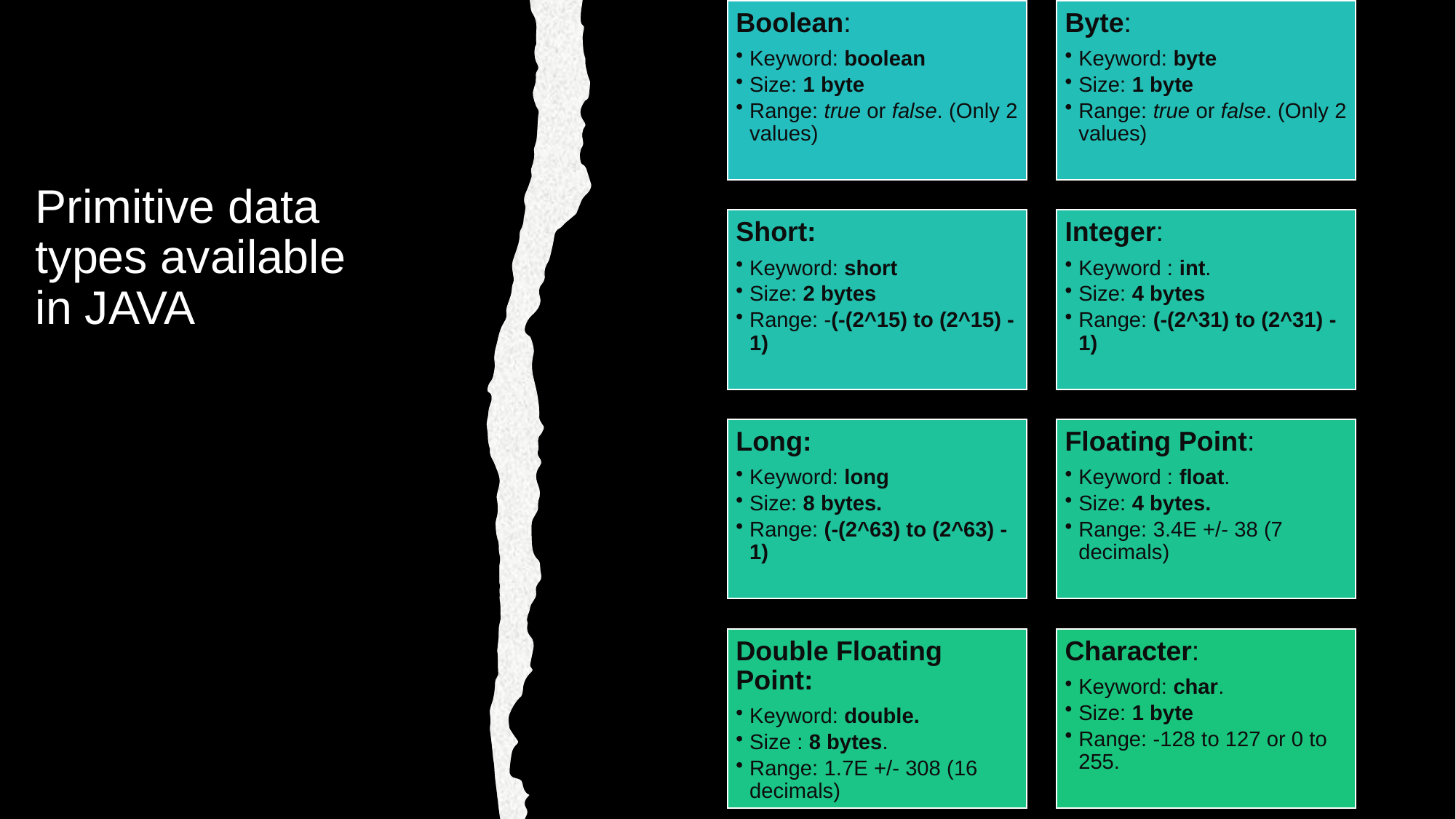

Boolean:
Keyword: boolean
Size: 1 byte
Range: true or false. (Only 2 values)
Byte:
Keyword: byte
Size: 1 byte
Range: true or false. (Only 2 values)
Short:
Keyword: short
Size: 2 bytes
Range: -(-(2^15) to (2^15) -1)
Integer:
Keyword : int.
Size: 4 bytes
Range: (-(2^31) to (2^31) -1)
Long:
Keyword: long
Size: 8 bytes.
Range: (-(2^63) to (2^63) -1)
Floating Point:
Keyword : float.
Size: 4 bytes.
Range: 3.4E +/- 38 (7 decimals)
Double Floating Point:
Keyword: double.
Size : 8 bytes.
Range: 1.7E +/- 308 (16 decimals)
Character:
Keyword: char.
Size: 1 byte
Range: -128 to 127 or 0 to 255.
# Primitive data types available in JAVA